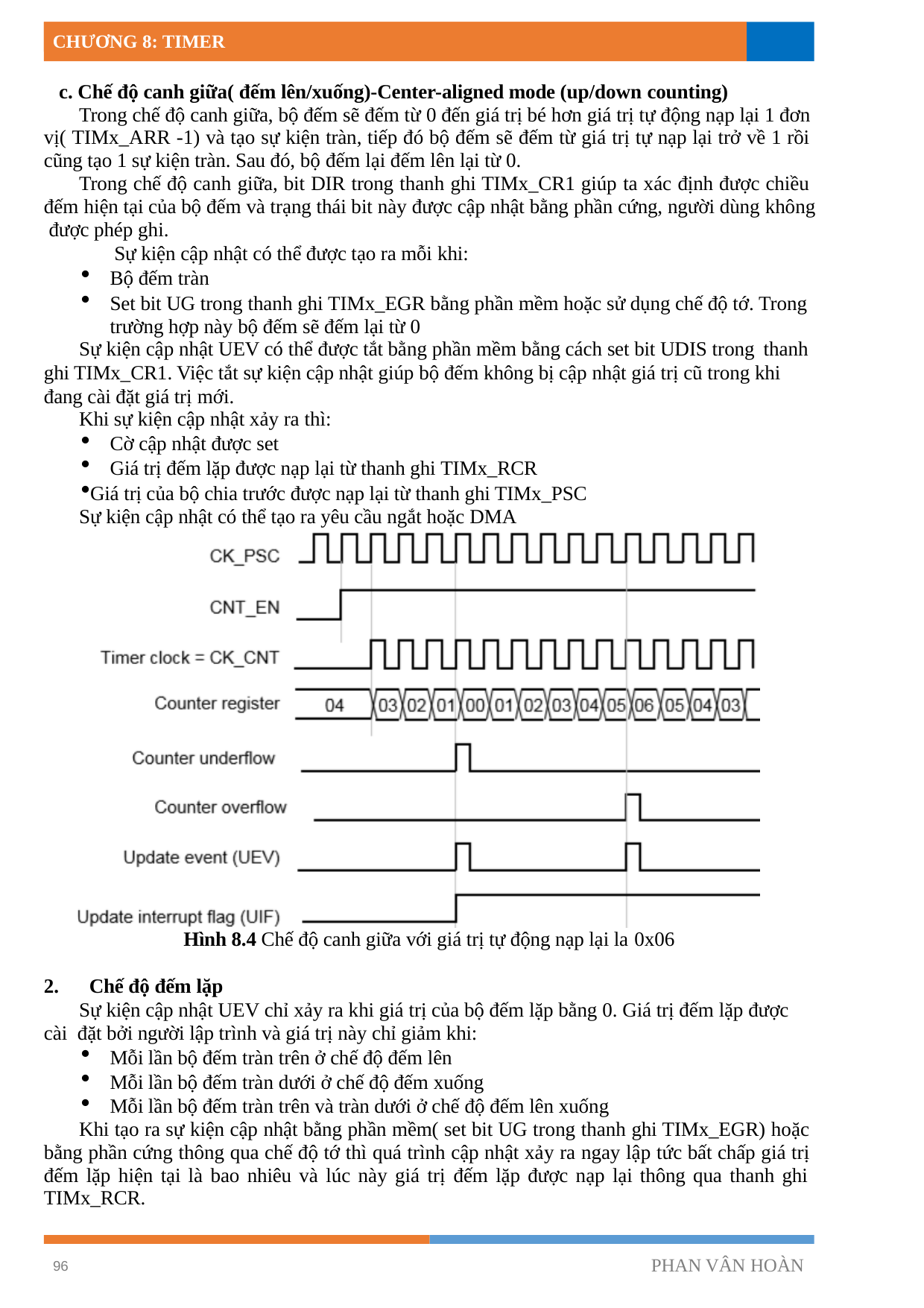

CHƯƠNG 8: TIMER

c. Chế độ canh giữa( đếm lên/xuống)-Center-aligned mode (up/down counting)
Trong chế độ canh giữa, bộ đếm sẽ đếm từ 0 đến giá trị bé hơn giá trị tự động nạp lại 1 đơn  vị( TIMx_ARR -1) và tạo sự kiện tràn, tiếp đó bộ đếm sẽ đếm từ giá trị tự nạp lại trở về 1 rồi  cũng tạo 1 sự kiện tràn. Sau đó, bộ đếm lại đếm lên lại từ 0.
Trong chế độ canh giữa, bit DIR trong thanh ghi TIMx_CR1 giúp ta xác định được chiều  đếm hiện tại của bộ đếm và trạng thái bit này được cập nhật bằng phần cứng, người dùng không  được phép ghi.
Sự kiện cập nhật có thể được tạo ra mỗi khi:
Bộ đếm tràn
Set bit UG trong thanh ghi TIMx_EGR bằng phần mềm hoặc sử dụng chế độ tớ. Trong  trường hợp này bộ đếm sẽ đếm lại từ 0
Sự kiện cập nhật UEV có thể được tắt bằng phần mềm bằng cách set bit UDIS trong thanh
ghi TIMx_CR1. Việc tắt sự kiện cập nhật giúp bộ đếm không bị cập nhật giá trị cũ trong khi  đang cài đặt giá trị mới.
Khi sự kiện cập nhật xảy ra thì:
Cờ cập nhật được set
Giá trị đếm lặp được nạp lại từ thanh ghi TIMx_RCR
Giá trị của bộ chia trước được nạp lại từ thanh ghi TIMx_PSC  Sự kiện cập nhật có thể tạo ra yêu cầu ngắt hoặc DMA

Hình 8.4 Chế độ canh giữa với giá trị tự động nạp lại la 0x06

Chế độ đếm lặp
Sự kiện cập nhật UEV chỉ xảy ra khi giá trị của bộ đếm lặp bằng 0. Giá trị đếm lặp được cài  đặt bởi người lập trình và giá trị này chỉ giảm khi:
Mỗi lần bộ đếm tràn trên ở chế độ đếm lên
Mỗi lần bộ đếm tràn dưới ở chế độ đếm xuống
Mỗi lần bộ đếm tràn trên và tràn dưới ở chế độ đếm lên xuống
Khi tạo ra sự kiện cập nhật bằng phần mềm( set bit UG trong thanh ghi TIMx_EGR) hoặc  bằng phần cứng thông qua chế độ tớ thì quá trình cập nhật xảy ra ngay lập tức bất chấp giá trị  đếm lặp hiện tại là bao nhiêu và lúc này giá trị đếm lặp được nạp lại thông qua thanh ghi  TIMx_RCR.

PHAN VÂN HOÀN
96